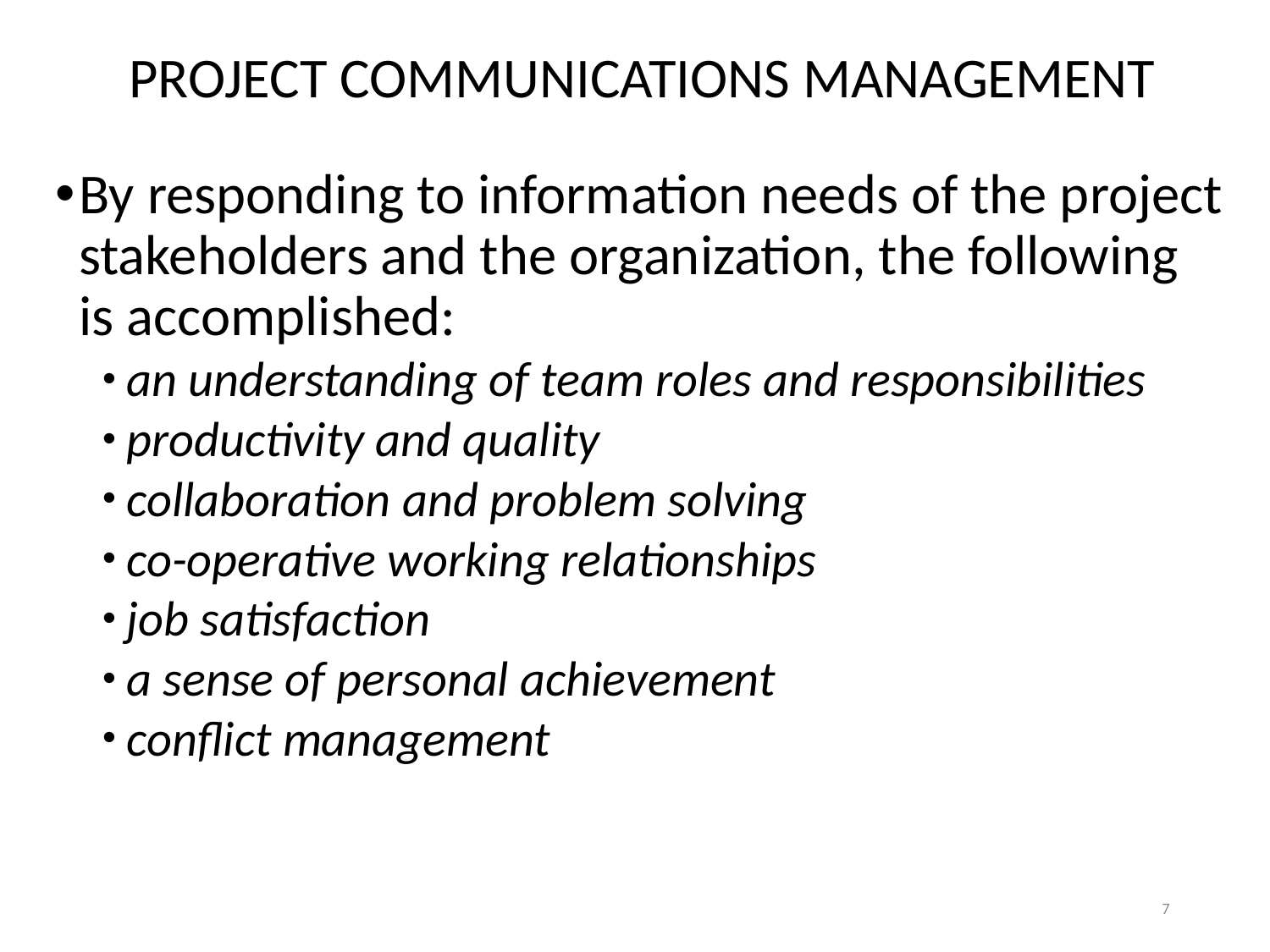

# PROJECT COMMUNICATIONS MANAGEMENT
By responding to information needs of the project stakeholders and the organization, the following is accomplished:
an understanding of team roles and responsibilities
productivity and quality
collaboration and problem solving
co-operative working relationships
job satisfaction
a sense of personal achievement
conflict management

7